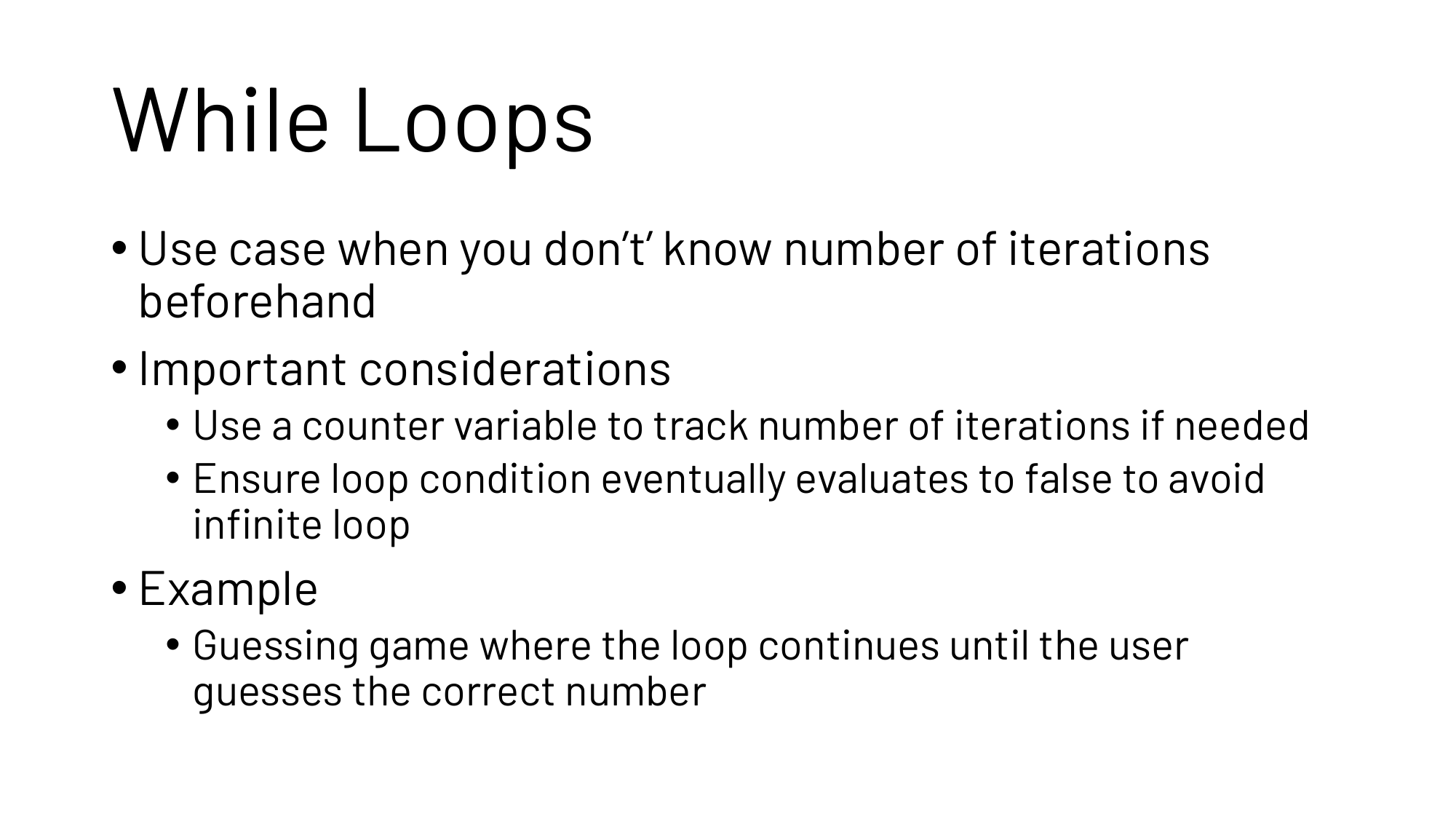

# While Loops
Use case when you don’t’ know number of iterations beforehand
Important considerations
Use a counter variable to track number of iterations if needed
Ensure loop condition eventually evaluates to false to avoid infinite loop
Example
Guessing game where the loop continues until the user guesses the correct number